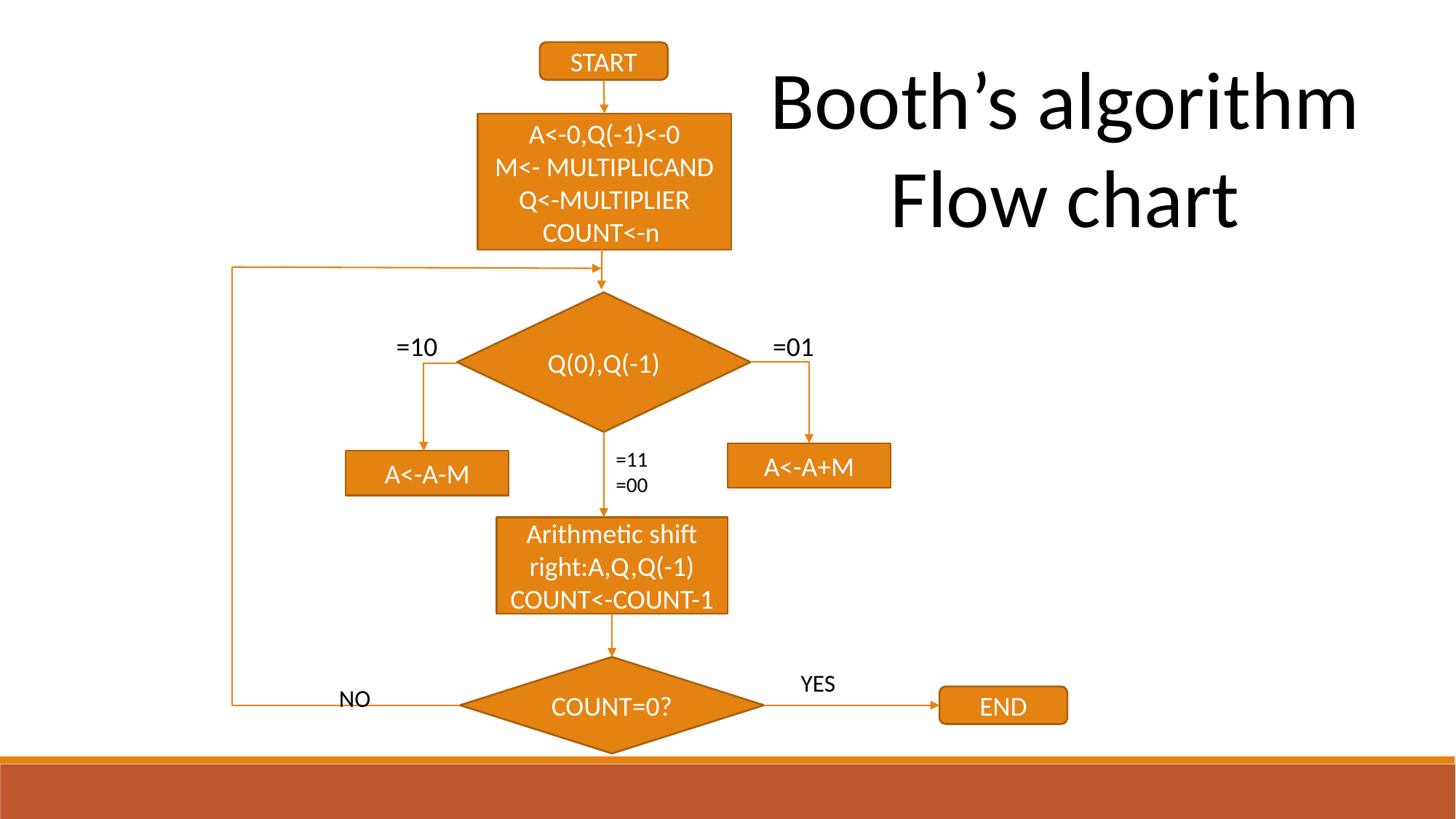

Booth’s algorithm
Flow chart
START
A<-0,Q(-1)<-0
M<- MULTIPLICAND
Q<-MULTIPLIER
COUNT<-n
Q(0),Q(-1)
=10
=01
=11
=00
A<-A+M
A<-A-M
Arithmetic shift right:A,Q,Q(-1) COUNT<-COUNT-1
COUNT=0?
YES
NO
END